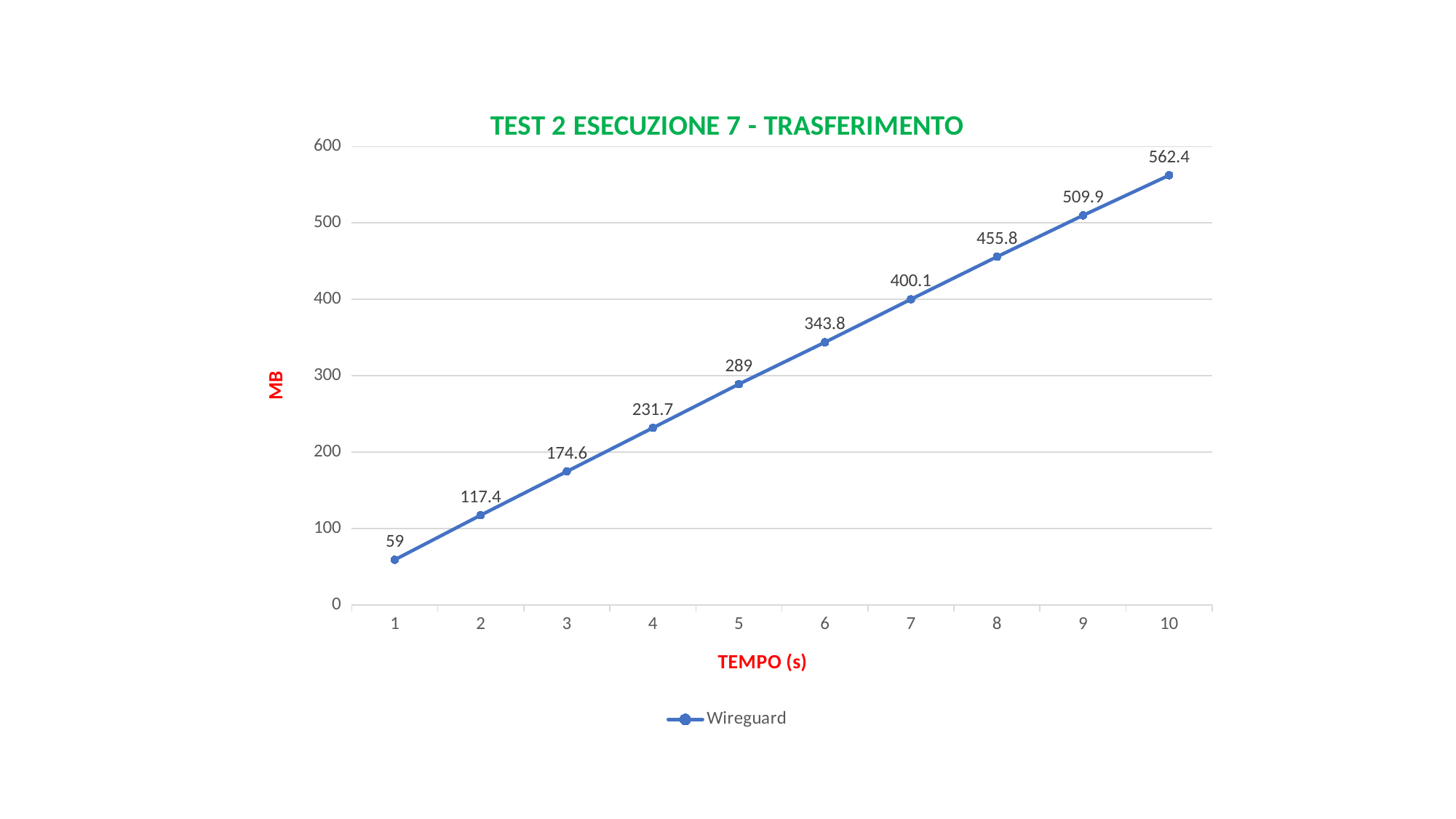

### Chart: TEST 2 ESECUZIONE 7 - TRASFERIMENTO

| Category | Wireguard |
|---|---|
| 1 | 59.0 |
| 2 | 117.4 |
| 3 | 174.6 |
| 4 | 231.7 |
| 5 | 289.0 |
| 6 | 343.8 |
| 7 | 400.1 |
| 8 | 455.8 |
| 9 | 509.9 |
| 10 | 562.4 |